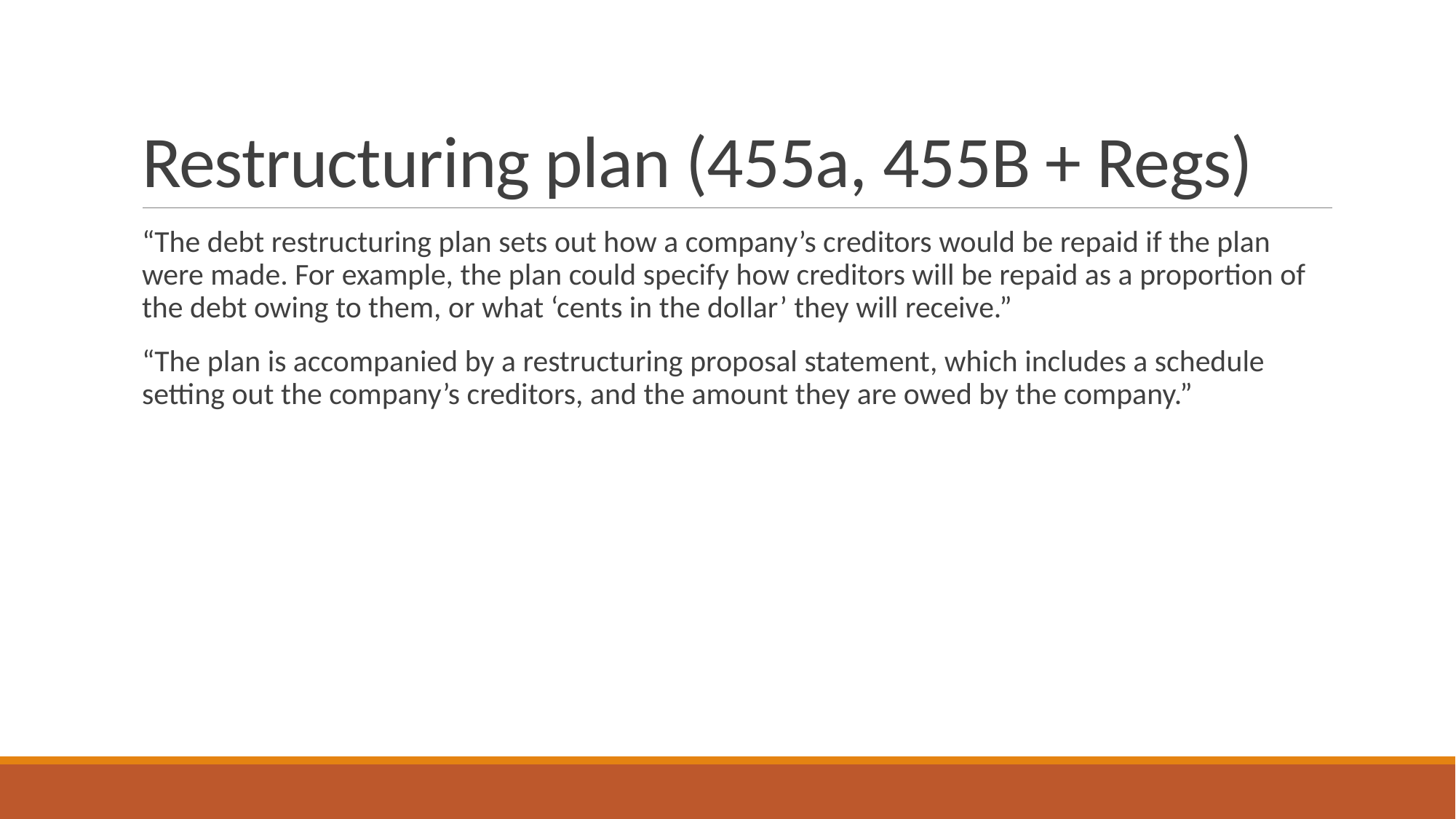

# Restructuring plan (455a, 455B + Regs)
“The debt restructuring plan sets out how a company’s creditors would be repaid if the plan were made. For example, the plan could specify how creditors will be repaid as a proportion of the debt owing to them, or what ‘cents in the dollar’ they will receive.”
“The plan is accompanied by a restructuring proposal statement, which includes a schedule setting out the company’s creditors, and the amount they are owed by the company.”